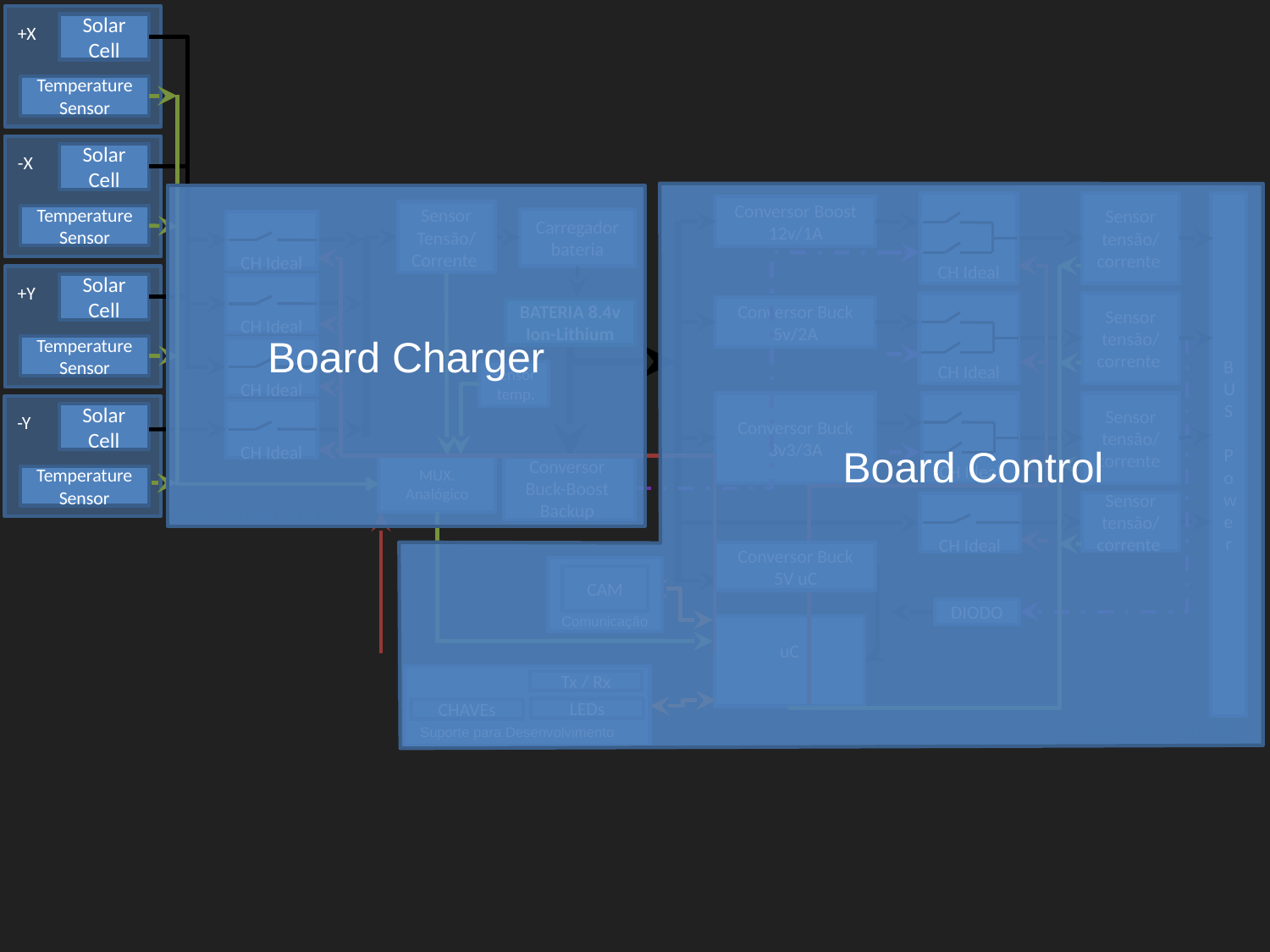

Solar Cell
+X
Temperature Sensor

Solar Cell
-X
                        Board Control
Board Charger
Sensor tensão/
corrente
BUS

Power

CH Ideal
Conversor Boost 12v/1A
Sensor Tensão/
Corrente
Temperature Sensor
Carregador bateria

CH Ideal

Solar Cell
+Y

CH Ideal

CH Ideal
Sensor tensão/
corrente
Conversor Buck 5v/2A
BATERIA 8.4v
Ion-Lithium
Temperature Sensor

CH Ideal
Sensor  temp.

CH Ideal
Sensor tensão/
corrente
Conversor Buck 3v3/3A

CH Ideal
Solar Cell
-Y
MUX. Analógico
Conversor
Buck-Boost
Backup
Temperature Sensor
Sensor tensão/
corrente

CH Ideal
PLACA CARREGADOR
Conversor Buck 5V uC

CAM
Comunicação
DIODO
uC

Tx / Rx
LEDs
CHAVEs
Suporte para Desenvolvimento
PLACA DE CONTROLE